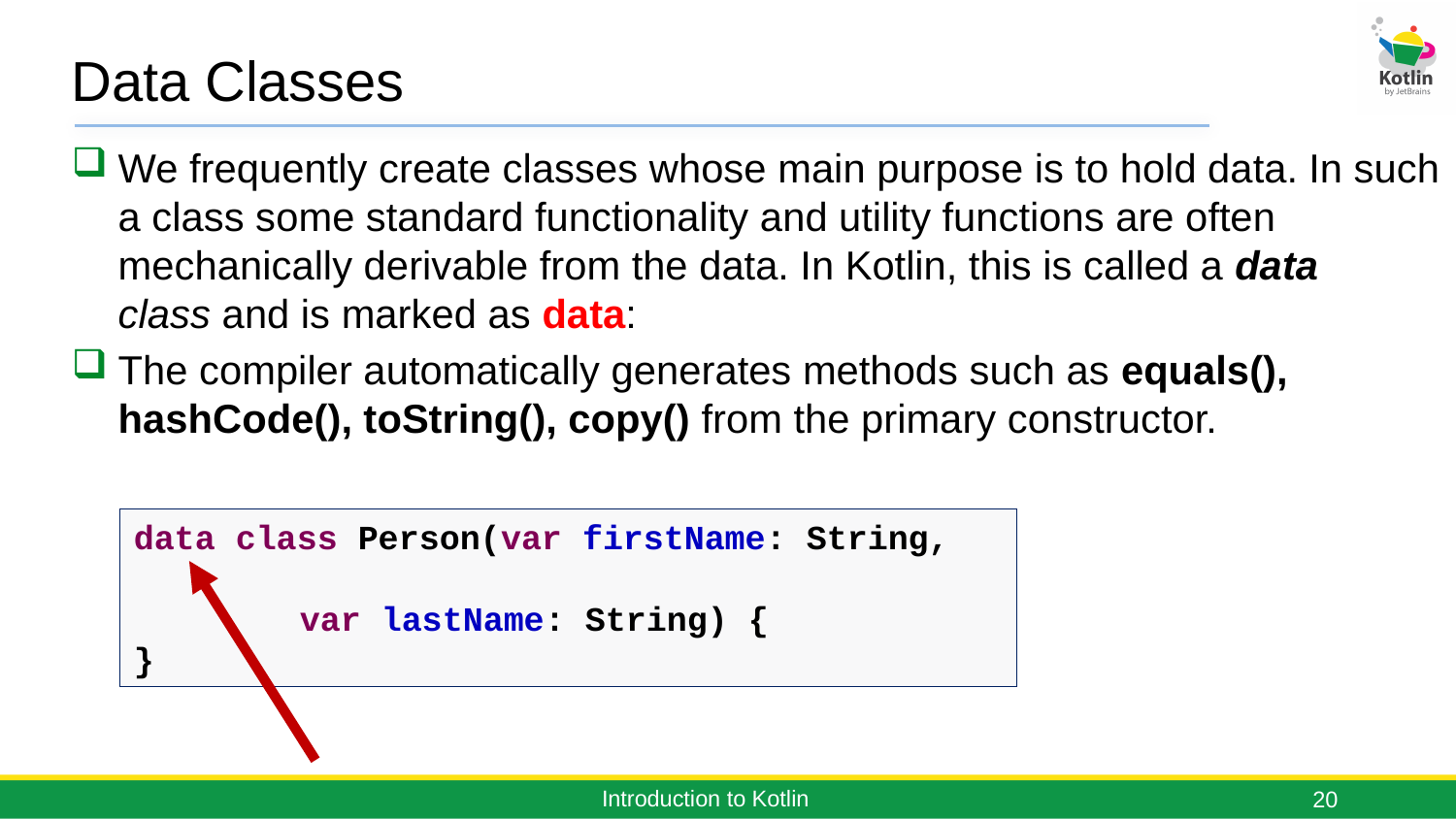

# Data Classes
We frequently create classes whose main purpose is to hold data. In such a class some standard functionality and utility functions are often mechanically derivable from the data. In Kotlin, this is called a data class and is marked as data:
The compiler automatically generates methods such as equals(), hashCode(), toString(), copy() from the primary constructor.

data class Person(var firstName: String,
						 var lastName: String) {
}
20
Introduction to Kotlin